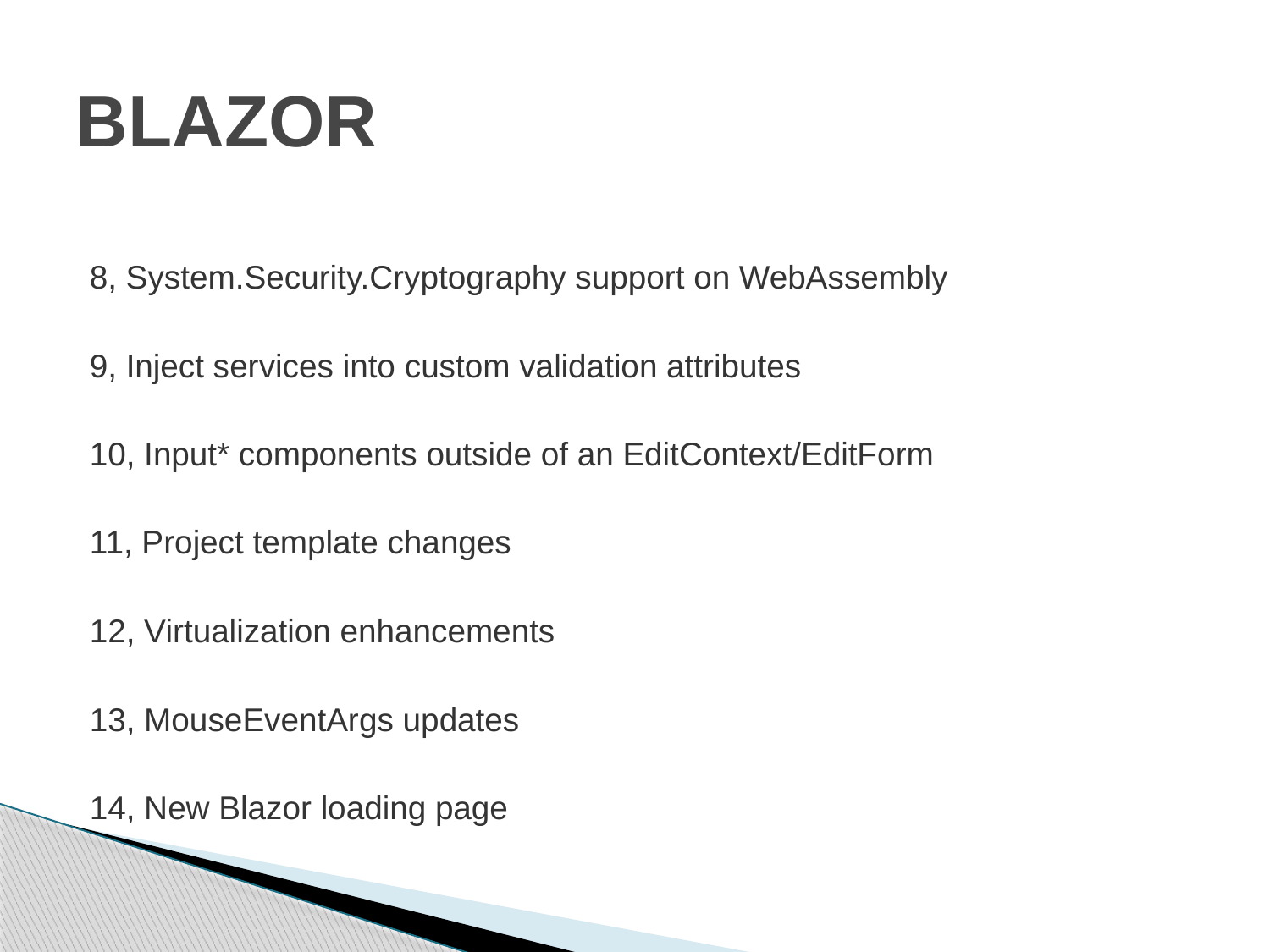

# BLAZOR

8, System.Security.Cryptography support on WebAssembly

9, Inject services into custom validation attributes

10, Input* components outside of an EditContext/EditForm

11, Project template changes

12, Virtualization enhancements

13, MouseEventArgs updates

14, New Blazor loading page